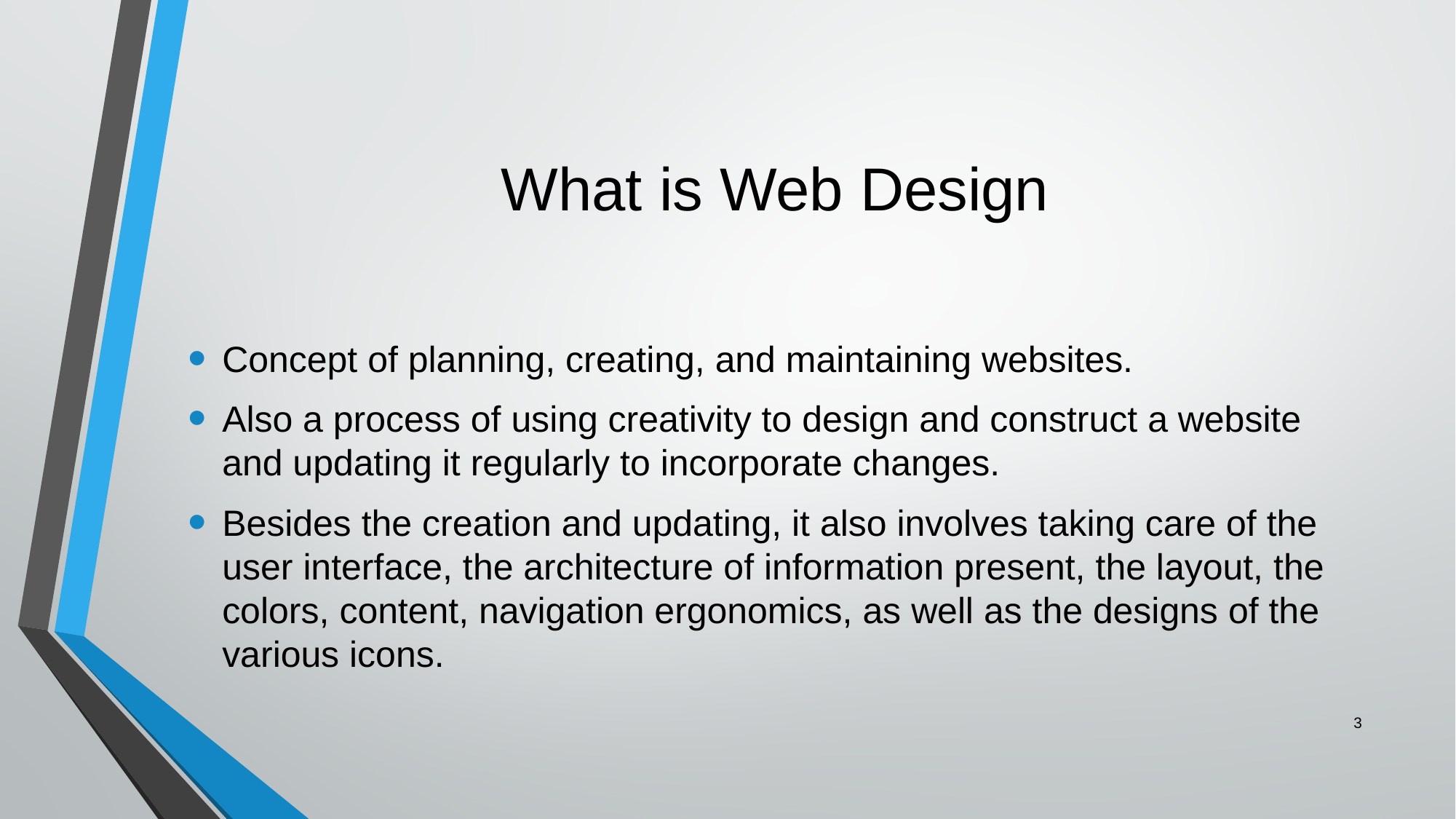

# What is Web Design
Concept of planning, creating, and maintaining websites.
Also a process of using creativity to design and construct a website and updating it regularly to incorporate changes.
Besides the creation and updating, it also involves taking care of the user interface, the architecture of information present, the layout, the colors, content, navigation ergonomics, as well as the designs of the various icons.
3